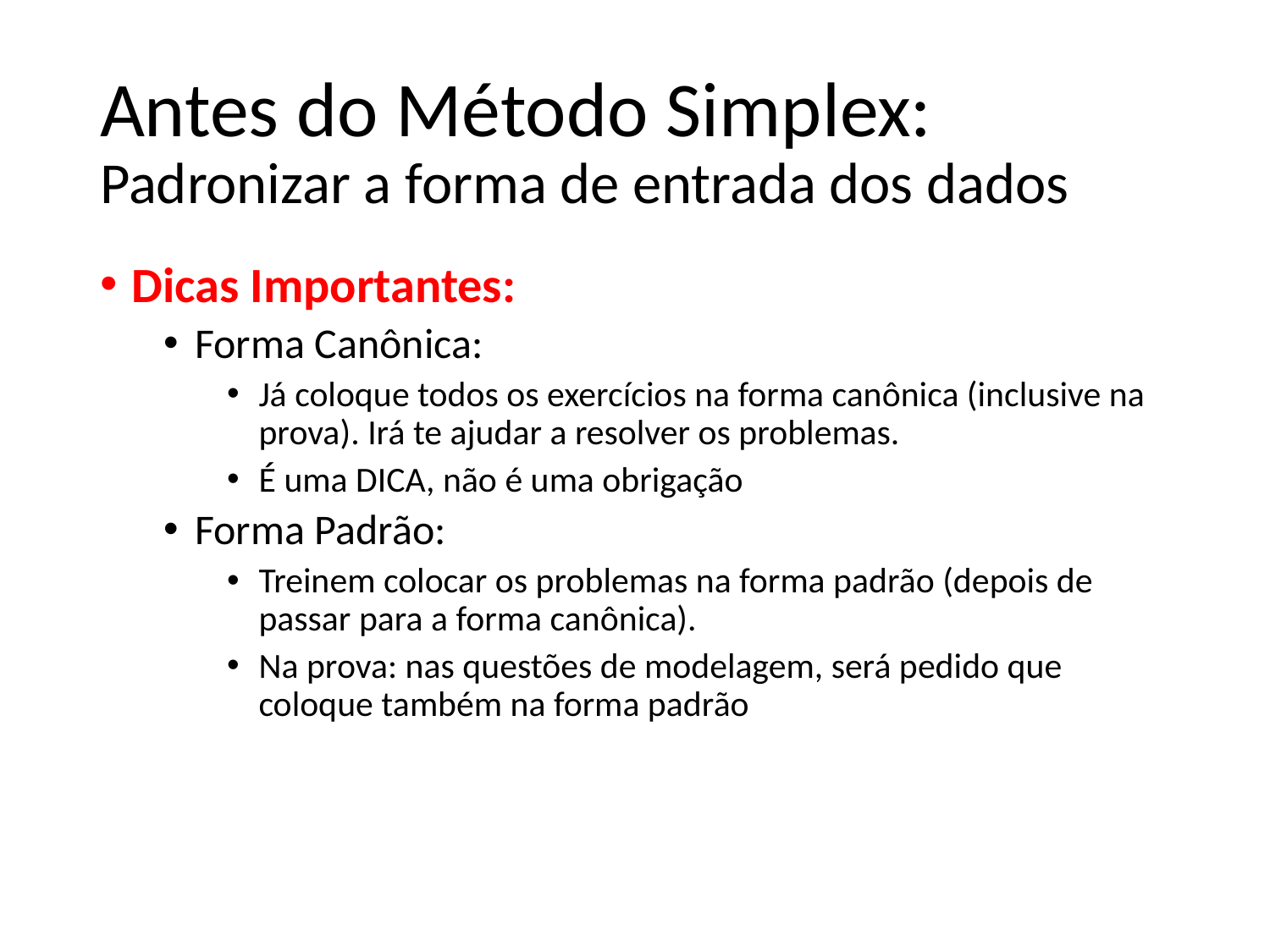

# Antes do Método Simplex: Padronizar a forma de entrada dos dados
Dicas Importantes:
Forma Canônica:
Já coloque todos os exercícios na forma canônica (inclusive na prova). Irá te ajudar a resolver os problemas.
É uma DICA, não é uma obrigação
Forma Padrão:
Treinem colocar os problemas na forma padrão (depois de passar para a forma canônica).
Na prova: nas questões de modelagem, será pedido que coloque também na forma padrão